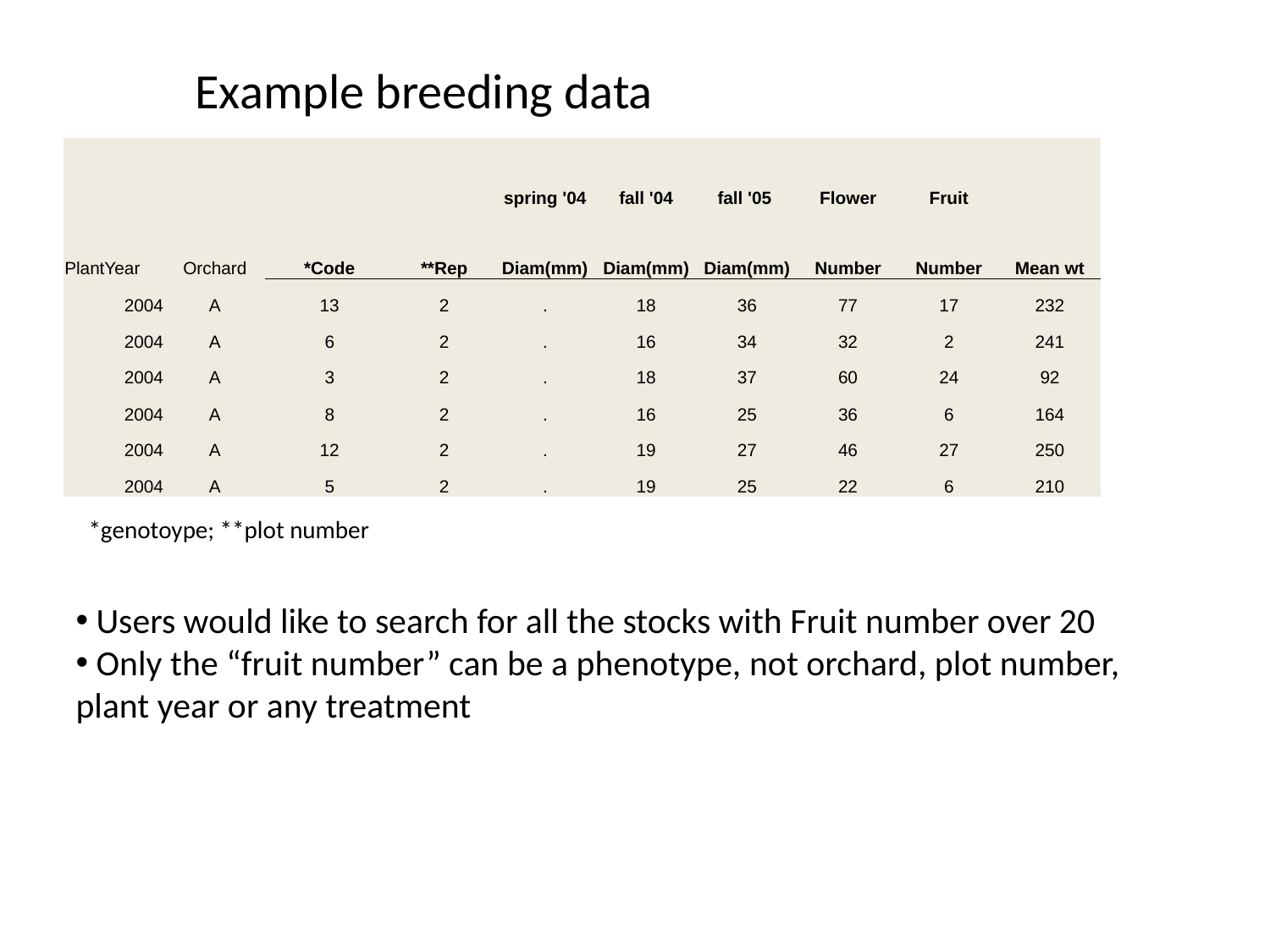

Example breeding data
|  |  |  |  | spring '04 | fall '04 | fall '05 | Flower | Fruit |  |
| --- | --- | --- | --- | --- | --- | --- | --- | --- | --- |
| PlantYear | Orchard | \*Code | \*\*Rep | Diam(mm) | Diam(mm) | Diam(mm) | Number | Number | Mean wt |
| 2004 | A | 13 | 2 | . | 18 | 36 | 77 | 17 | 232 |
| 2004 | A | 6 | 2 | . | 16 | 34 | 32 | 2 | 241 |
| 2004 | A | 3 | 2 | . | 18 | 37 | 60 | 24 | 92 |
| 2004 | A | 8 | 2 | . | 16 | 25 | 36 | 6 | 164 |
| 2004 | A | 12 | 2 | . | 19 | 27 | 46 | 27 | 250 |
| 2004 | A | 5 | 2 | . | 19 | 25 | 22 | 6 | 210 |
*genotoype; **plot number
 Users would like to search for all the stocks with Fruit number over 20
 Only the “fruit number” can be a phenotype, not orchard, plot number, plant year or any treatment